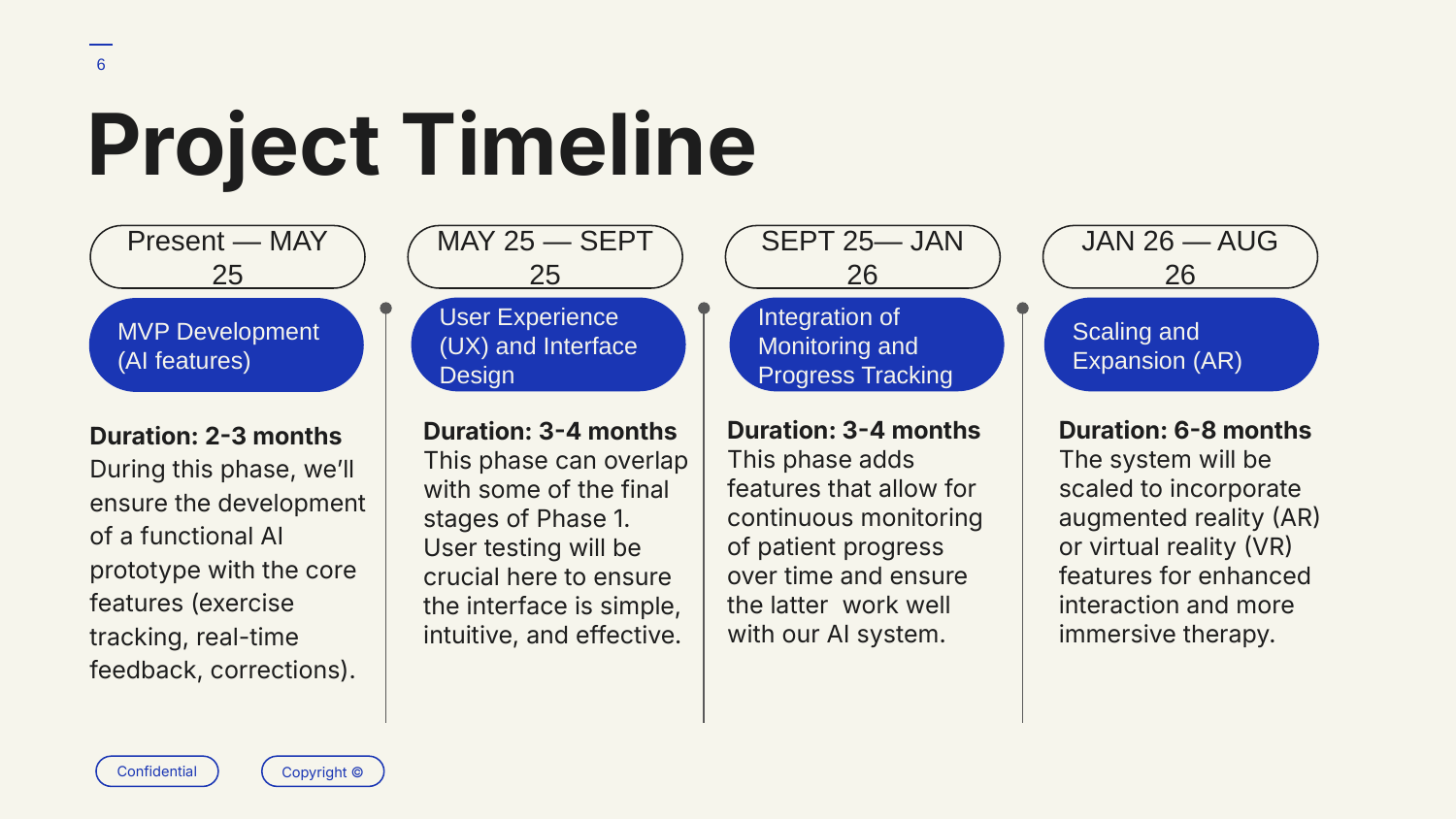

6
# Project Timeline
JAN 26 — AUG 26
Present — MAY 25
SEPT 25— JAN 26
MAY 25 — SEPT 25
User Experience (UX) and Interface Design
Integration of Monitoring and Progress Tracking
Scaling and Expansion (AR)
MVP Development (AI features)
Duration: 3-4 months
This phase adds features that allow for continuous monitoring of patient progress over time and ensure the latter  work well with our AI system.
Duration: 6-8 months
The system will be scaled to incorporate augmented reality (AR) or virtual reality (VR) features for enhanced interaction and more immersive therapy.
Duration: 2-3 months
During this phase, we’ll ensure the development of a functional AI prototype with the core features (exercise tracking, real-time feedback, corrections).

Duration: 3-4 months
This phase can overlap with some of the final stages of Phase 1.
User testing will be crucial here to ensure the interface is simple, intuitive, and effective.